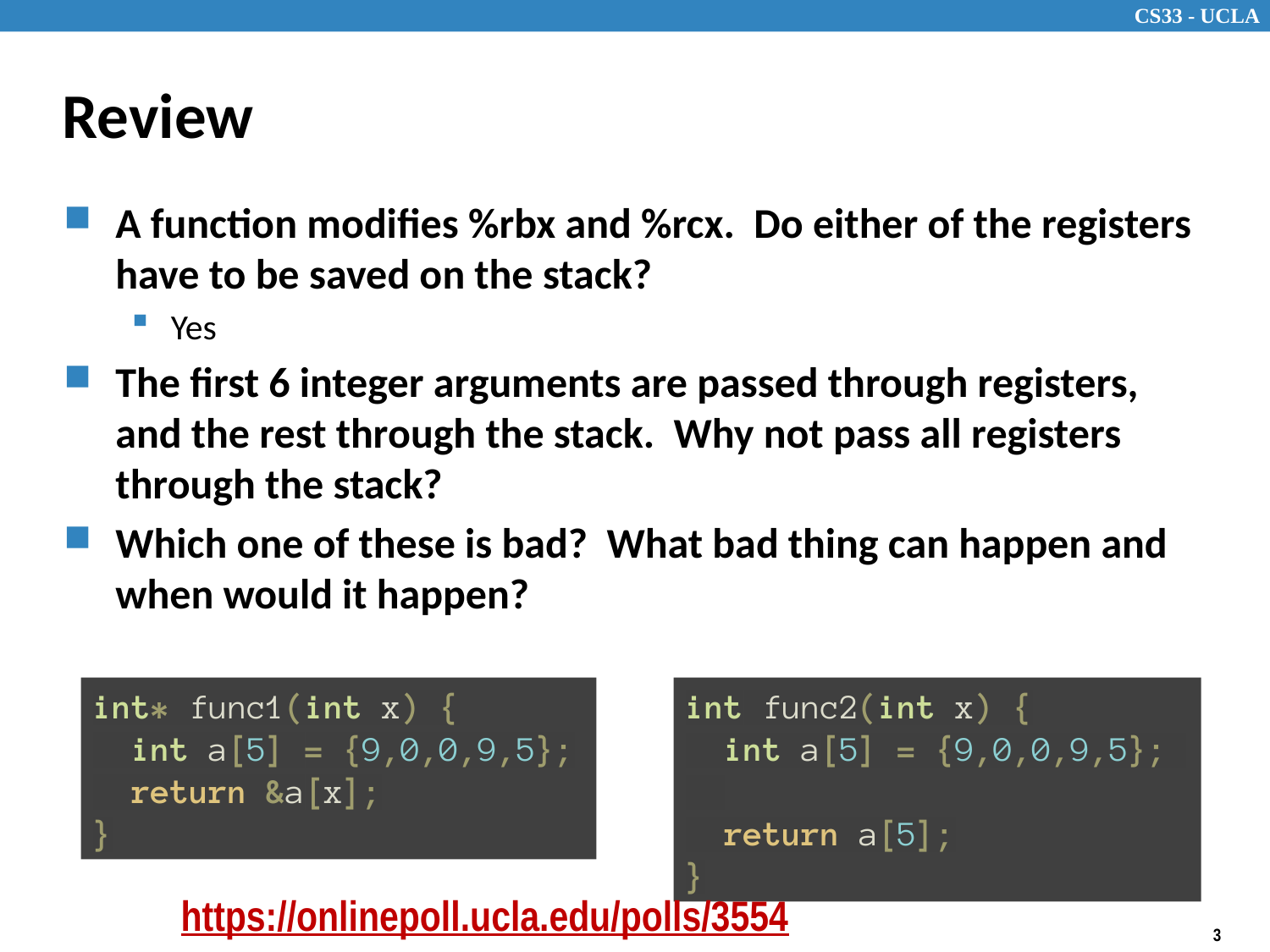

# Review
A function modifies %rbx and %rcx.  Do either of the registers have to be saved on the stack?
Yes
The first 6 integer arguments are passed through registers, and the rest through the stack.  Why not pass all registers through the stack?
Which one of these is bad?  What bad thing can happen and when would it happen?

int func2(int x) {
  int a[5] = {9,0,0,9,5};
  return a[5];
}
int* func1(int x) {
  int a[5] = {9,0,0,9,5};
  return &a[x];
}
https://onlinepoll.ucla.edu/polls/3554